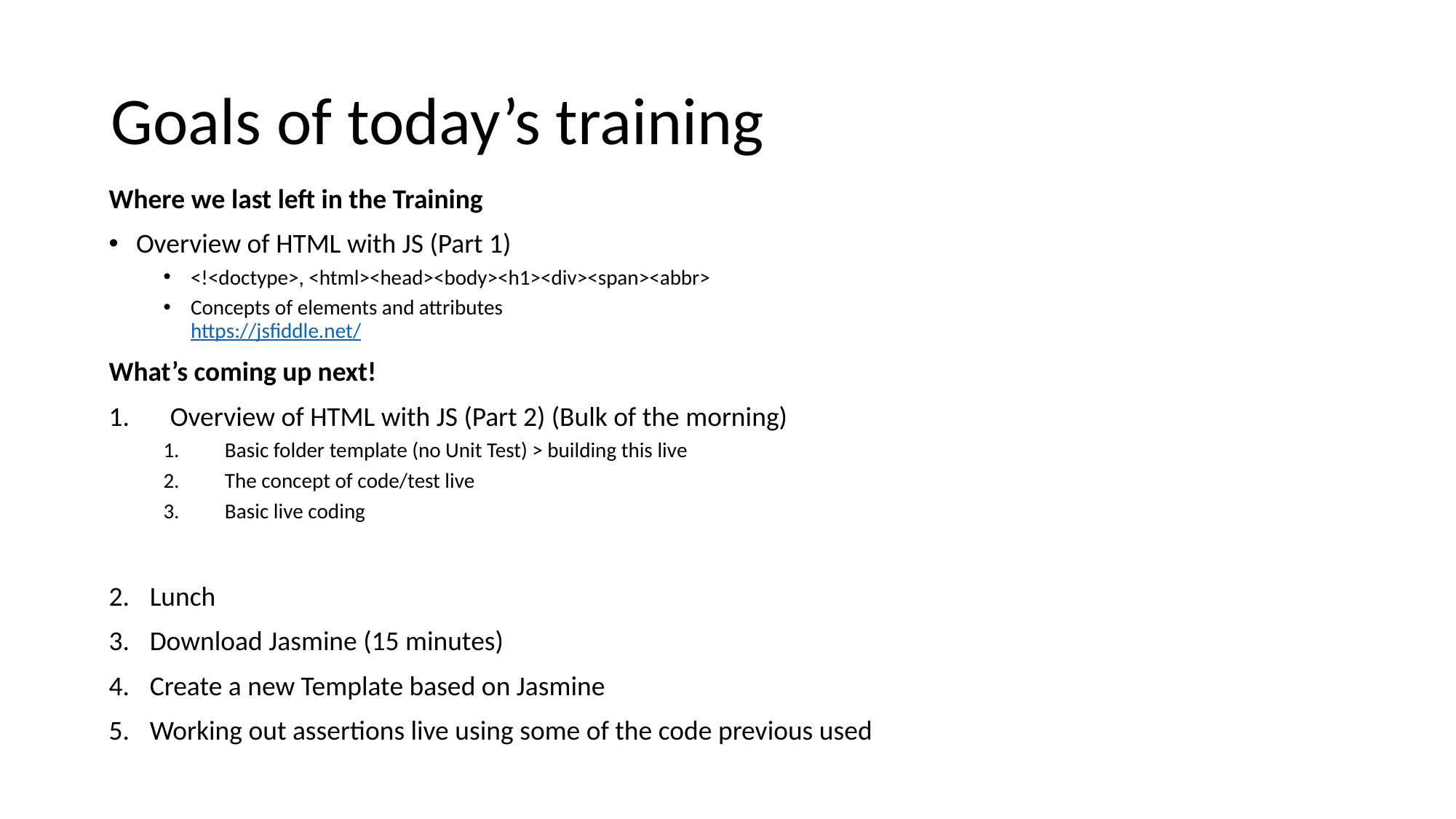

# Goals of today’s training

Where we last left in the Training
Overview of HTML with JS (Part 1)
<!<doctype>, <html><head><body><h1><div><span><abbr>
Concepts of elements and attributes
https://jsfiddle.net/
What’s coming up next!
Overview of HTML with JS (Part 2) (Bulk of the morning)
Basic folder template (no Unit Test) > building this live
The concept of code/test live
Basic live coding

Lunch
Download Jasmine (15 minutes)
Create a new Template based on Jasmine
Working out assertions live using some of the code previous used